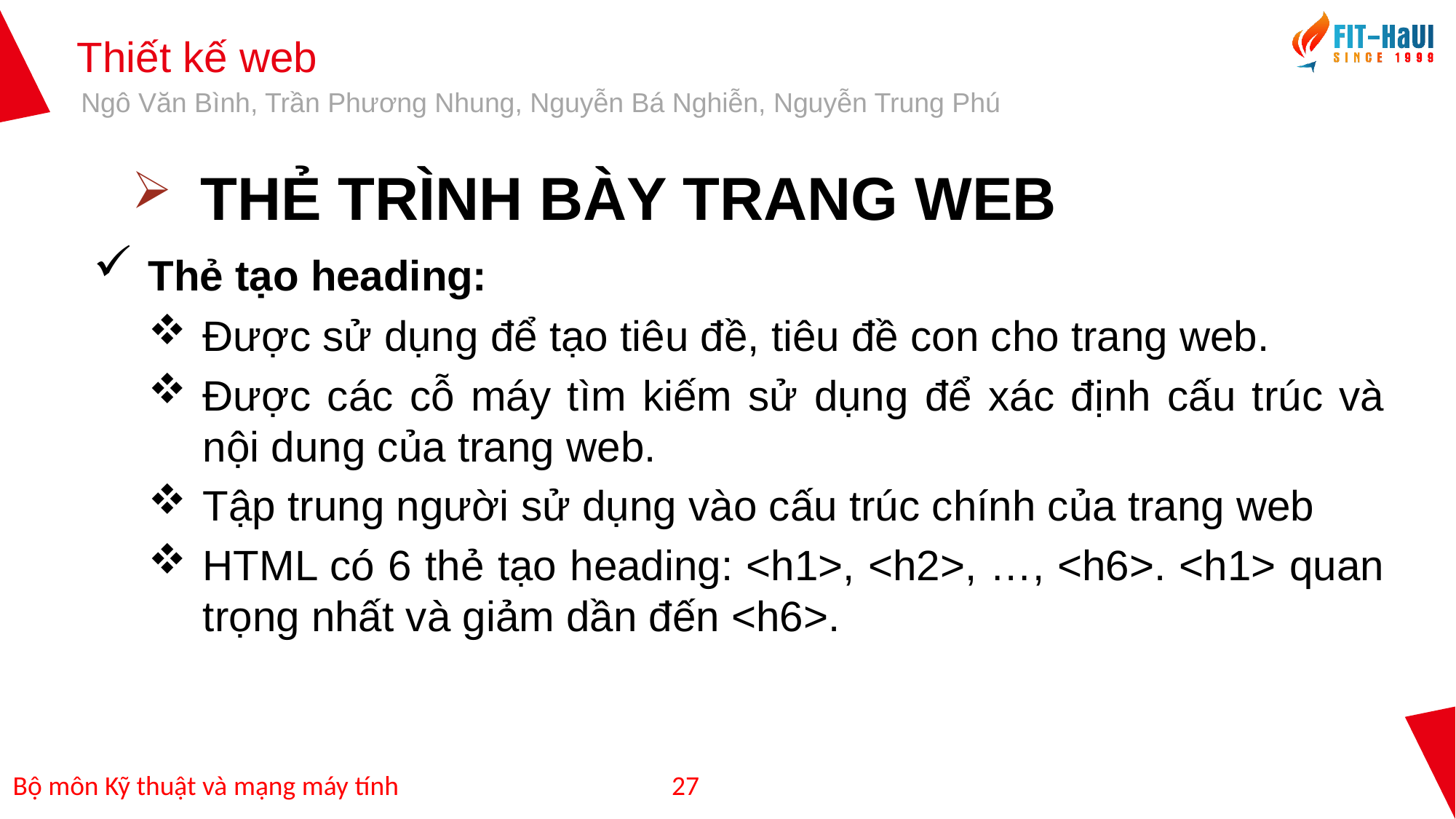

THẺ TRÌNH BÀY TRANG WEB
 Thẻ tạo heading:
Được sử dụng để tạo tiêu đề, tiêu đề con cho trang web.
Được các cỗ máy tìm kiếm sử dụng để xác định cấu trúc và nội dung của trang web.
Tập trung người sử dụng vào cấu trúc chính của trang web
HTML có 6 thẻ tạo heading: <h1>, <h2>, …, <h6>. <h1> quan trọng nhất và giảm dần đến <h6>.